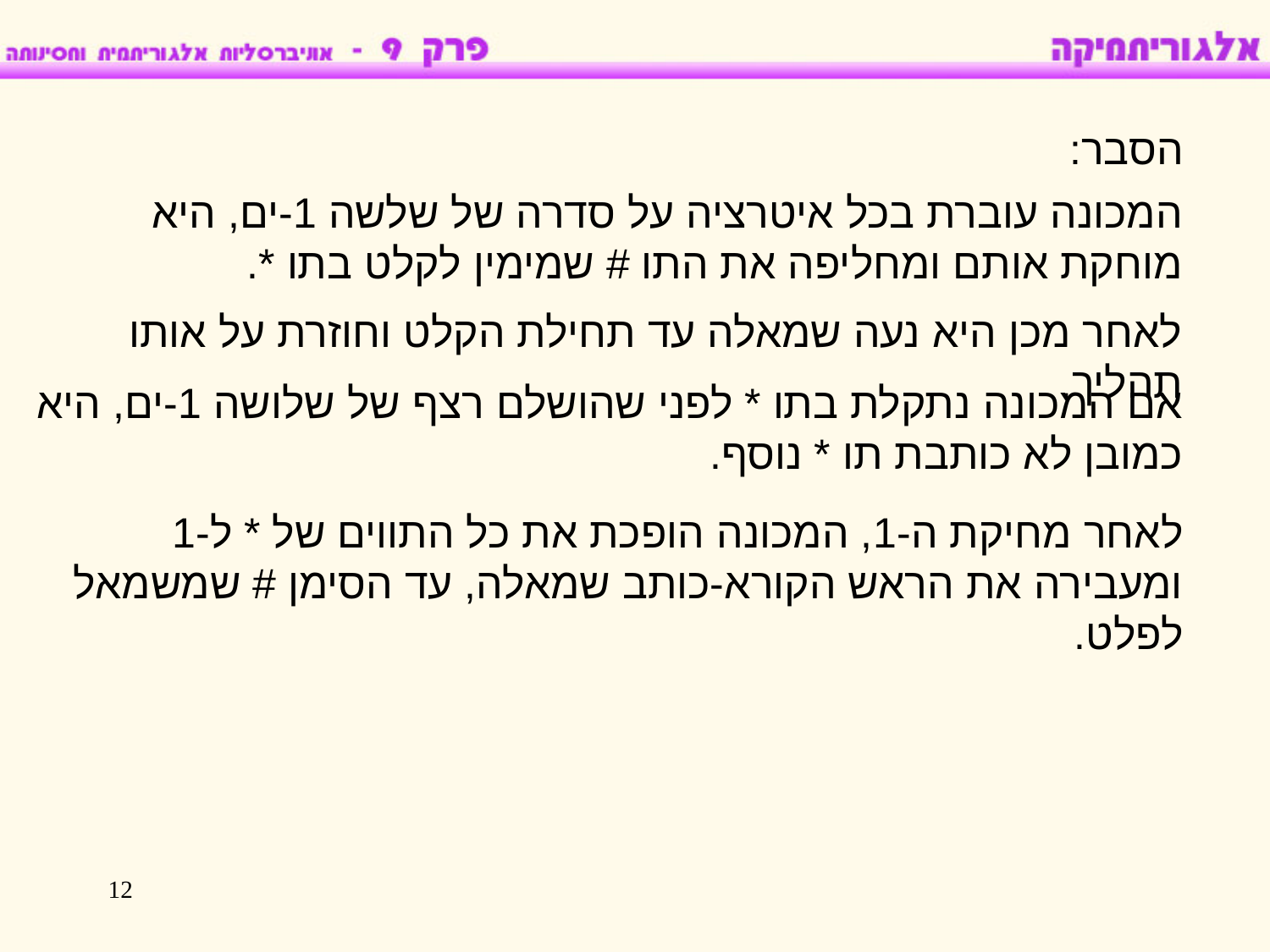

הסבר:
המכונה עוברת בכל איטרציה על סדרה של שלשה 1-ים, היא מוחקת אותם ומחליפה את התו # שמימין לקלט בתו *.
לאחר מכן היא נעה שמאלה עד תחילת הקלט וחוזרת על אותו תהליך.
אם המכונה נתקלת בתו * לפני שהושלם רצף של שלושה 1-ים, היא כמובן לא כותבת תו * נוסף.
לאחר מחיקת ה-1, המכונה הופכת את כל התווים של * ל-1 ומעבירה את הראש הקורא-כותב שמאלה, עד הסימן # שמשמאל לפלט.
12